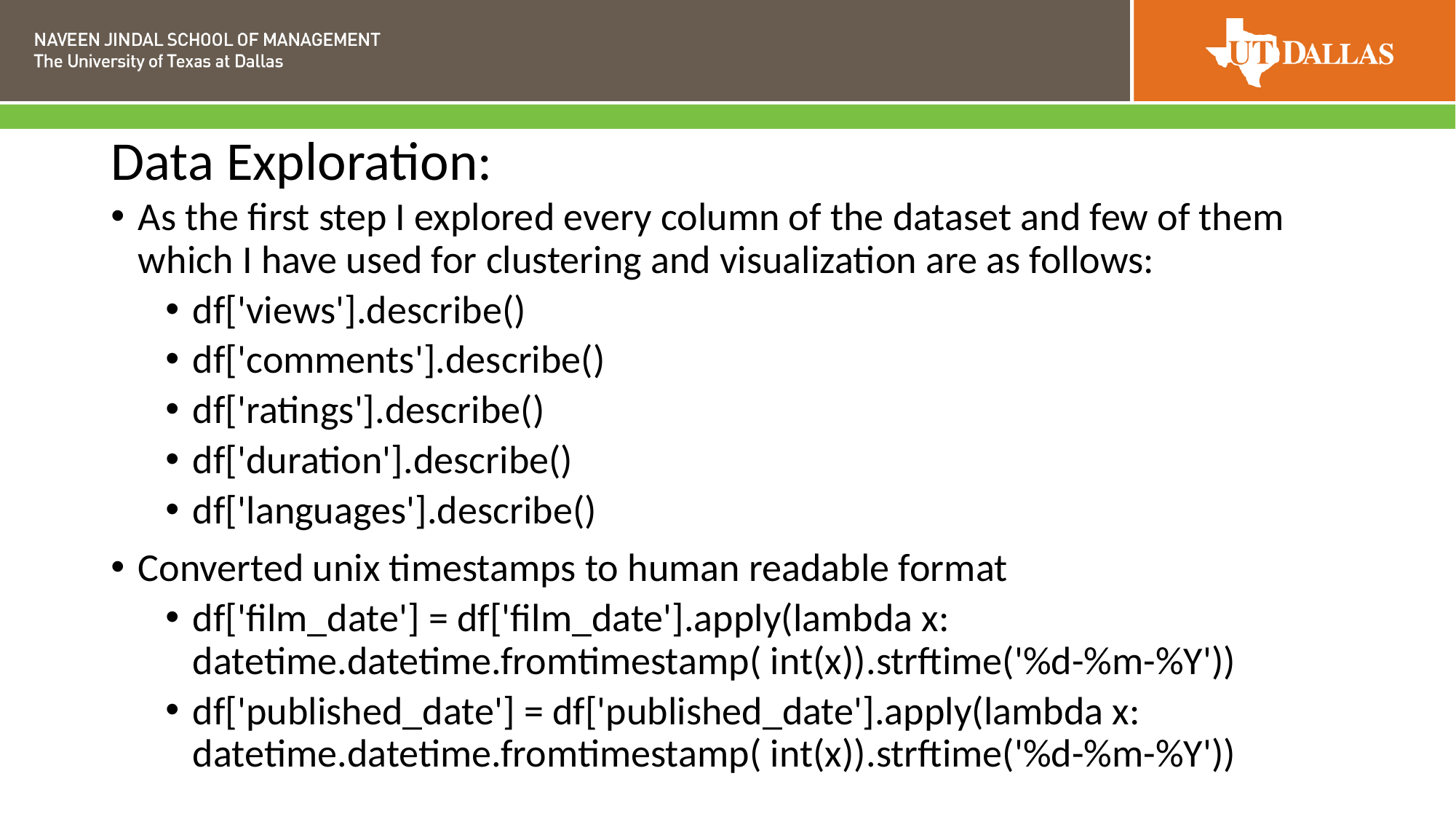

# Data Exploration:
As the first step I explored every column of the dataset and few of them which I have used for clustering and visualization are as follows:
df['views'].describe()
df['comments'].describe()
df['ratings'].describe()
df['duration'].describe()
df['languages'].describe()
Converted unix timestamps to human readable format
df['film_date'] = df['film_date'].apply(lambda x: datetime.datetime.fromtimestamp( int(x)).strftime('%d-%m-%Y'))
df['published_date'] = df['published_date'].apply(lambda x: datetime.datetime.fromtimestamp( int(x)).strftime('%d-%m-%Y'))